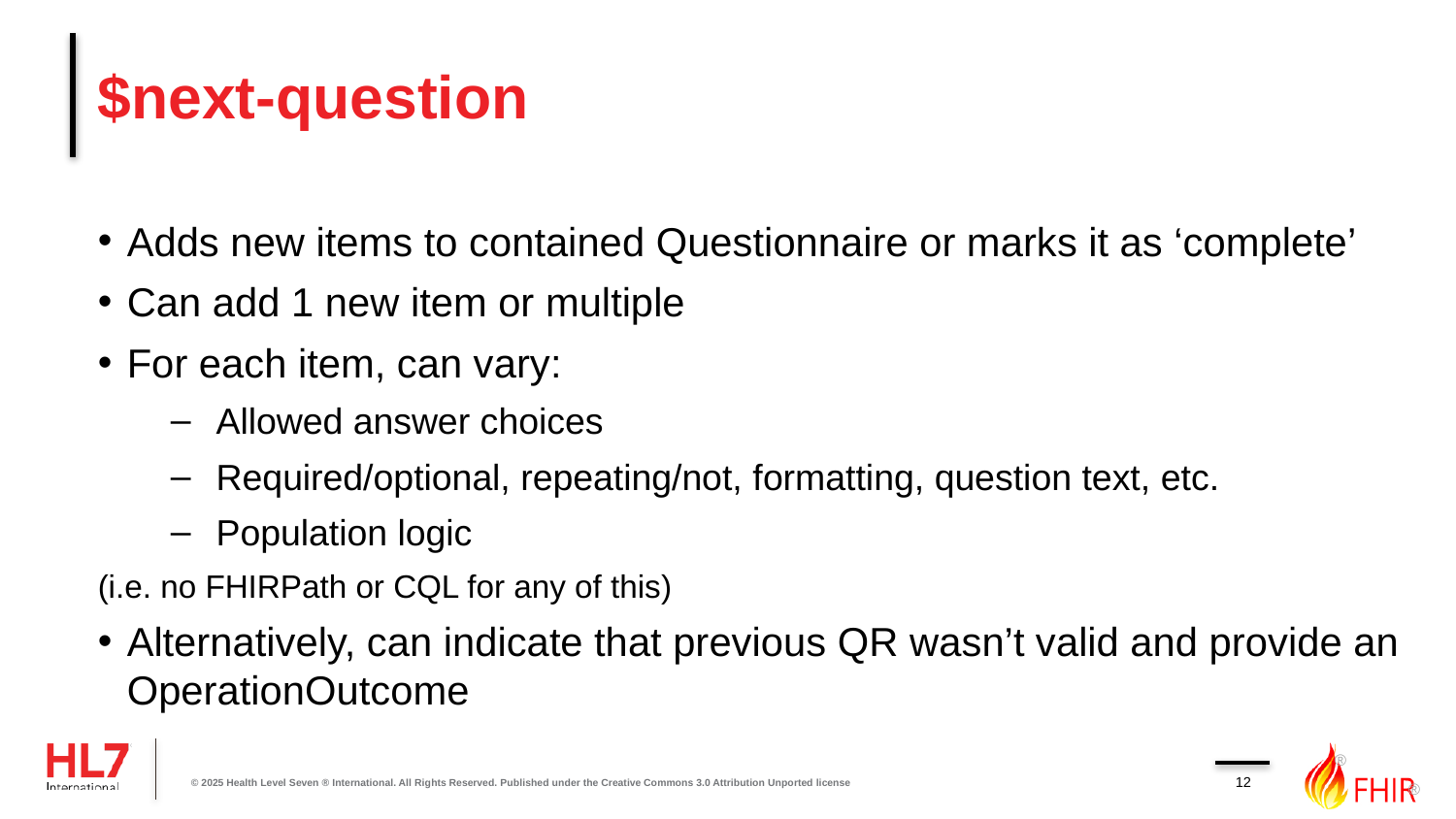

# $next-question
Adds new items to contained Questionnaire or marks it as ‘complete’
Can add 1 new item or multiple
For each item, can vary:
Allowed answer choices
Required/optional, repeating/not, formatting, question text, etc.
Population logic
(i.e. no FHIRPath or CQL for any of this)
Alternatively, can indicate that previous QR wasn’t valid and provide an OperationOutcome
12
© 2025 Health Level Seven ® International. All Rights Reserved. Published under the Creative Commons 3.0 Attribution Unported license